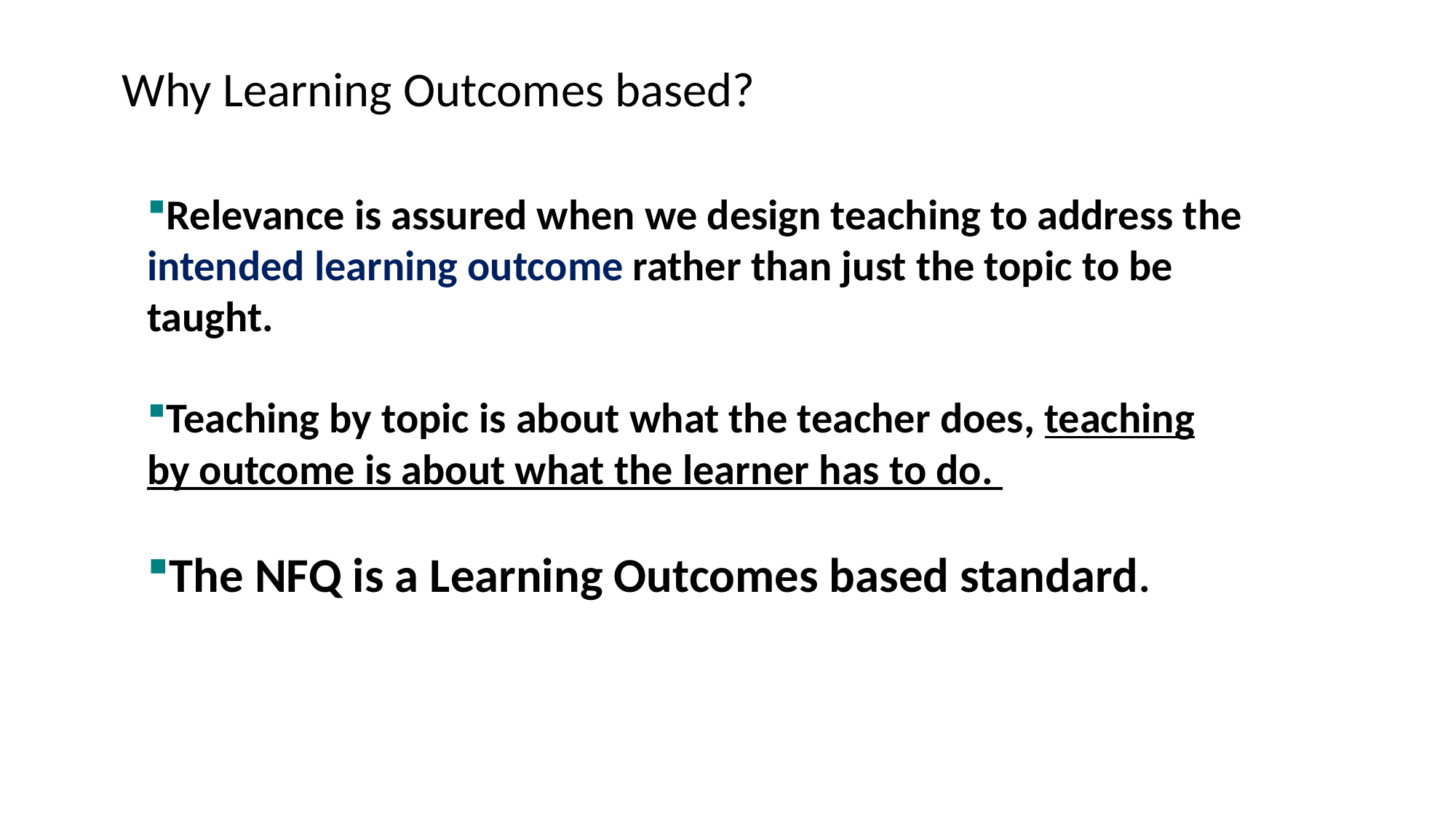

Why Learning Outcomes based?
Relevance is assured when we design teaching to address the intended learning outcome rather than just the topic to be taught.

Teaching by topic is about what the teacher does, teaching by outcome is about what the learner has to do.

The NFQ is a Learning Outcomes based standard.